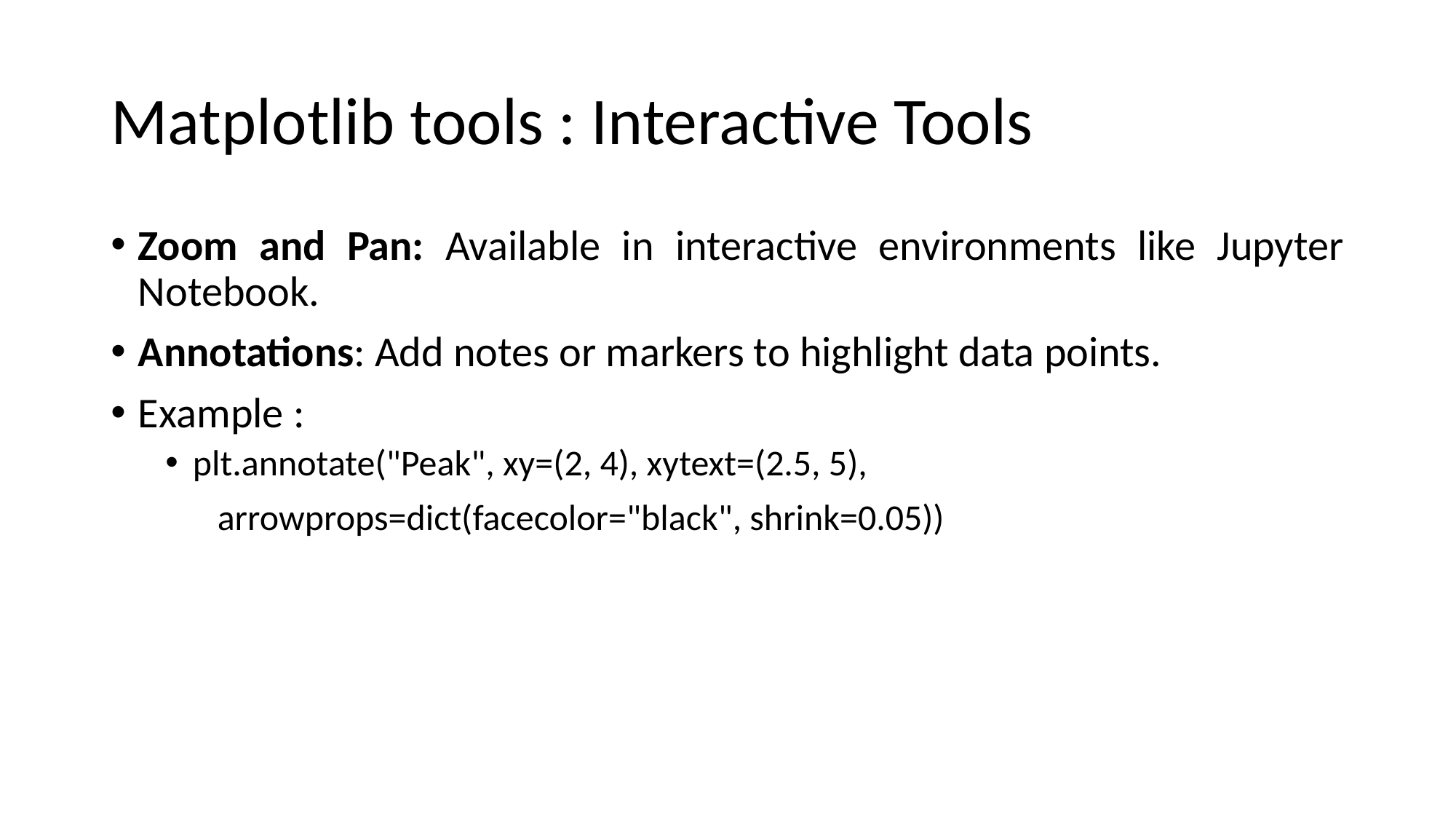

# Matplotlib tools : Interactive Tools
Zoom and Pan: Available in interactive environments like Jupyter Notebook.
Annotations: Add notes or markers to highlight data points.
Example :
plt.annotate("Peak", xy=(2, 4), xytext=(2.5, 5),
             arrowprops=dict(facecolor="black", shrink=0.05))